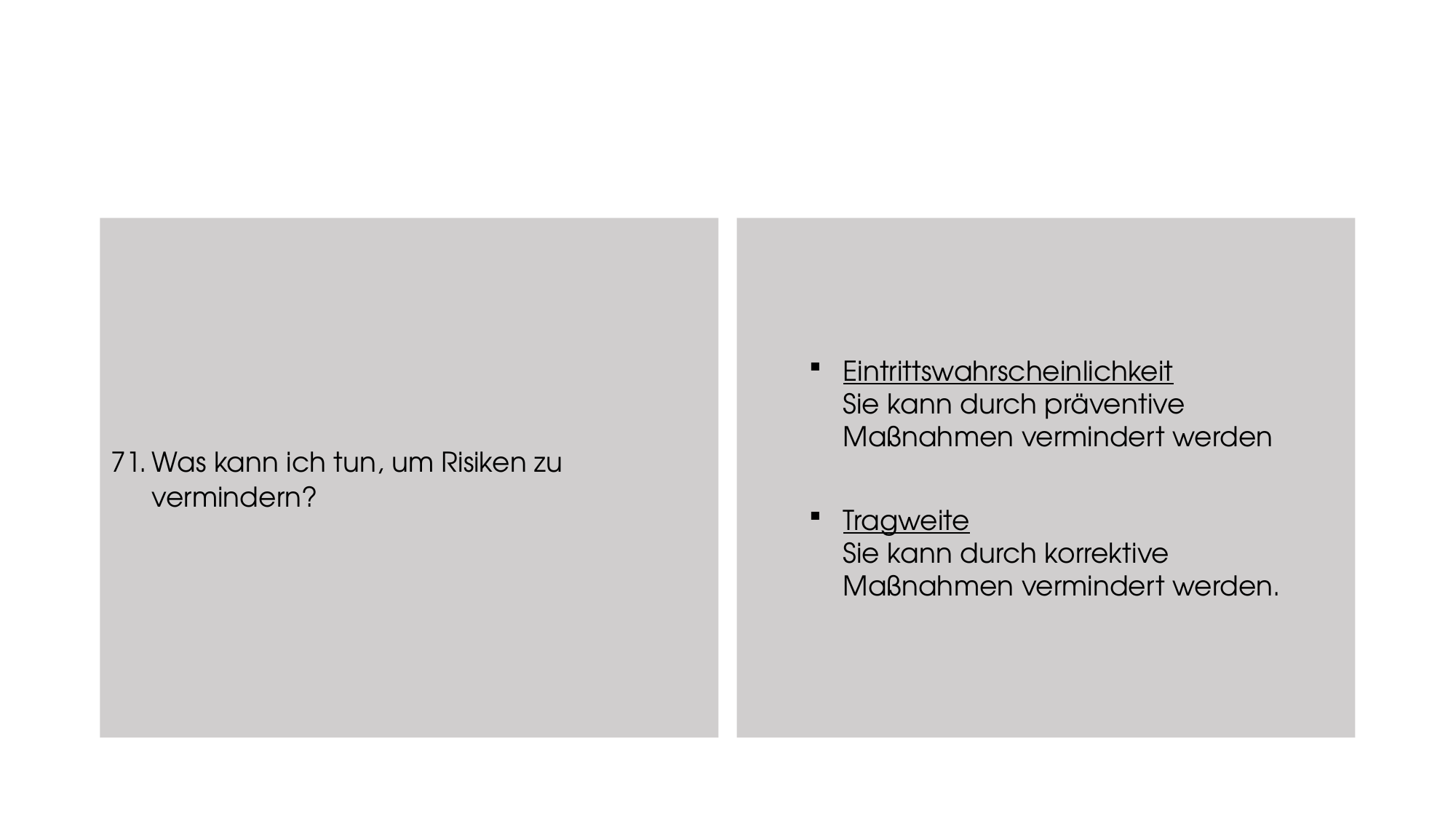

Was kann ich tun, um Risiken zu vermindern?
Eintrittswahrscheinlichkeit
Sie kann durch präventive Maßnahmen vermindert werden

Tragweite
Sie kann durch korrektive Maßnahmen vermindert werden.